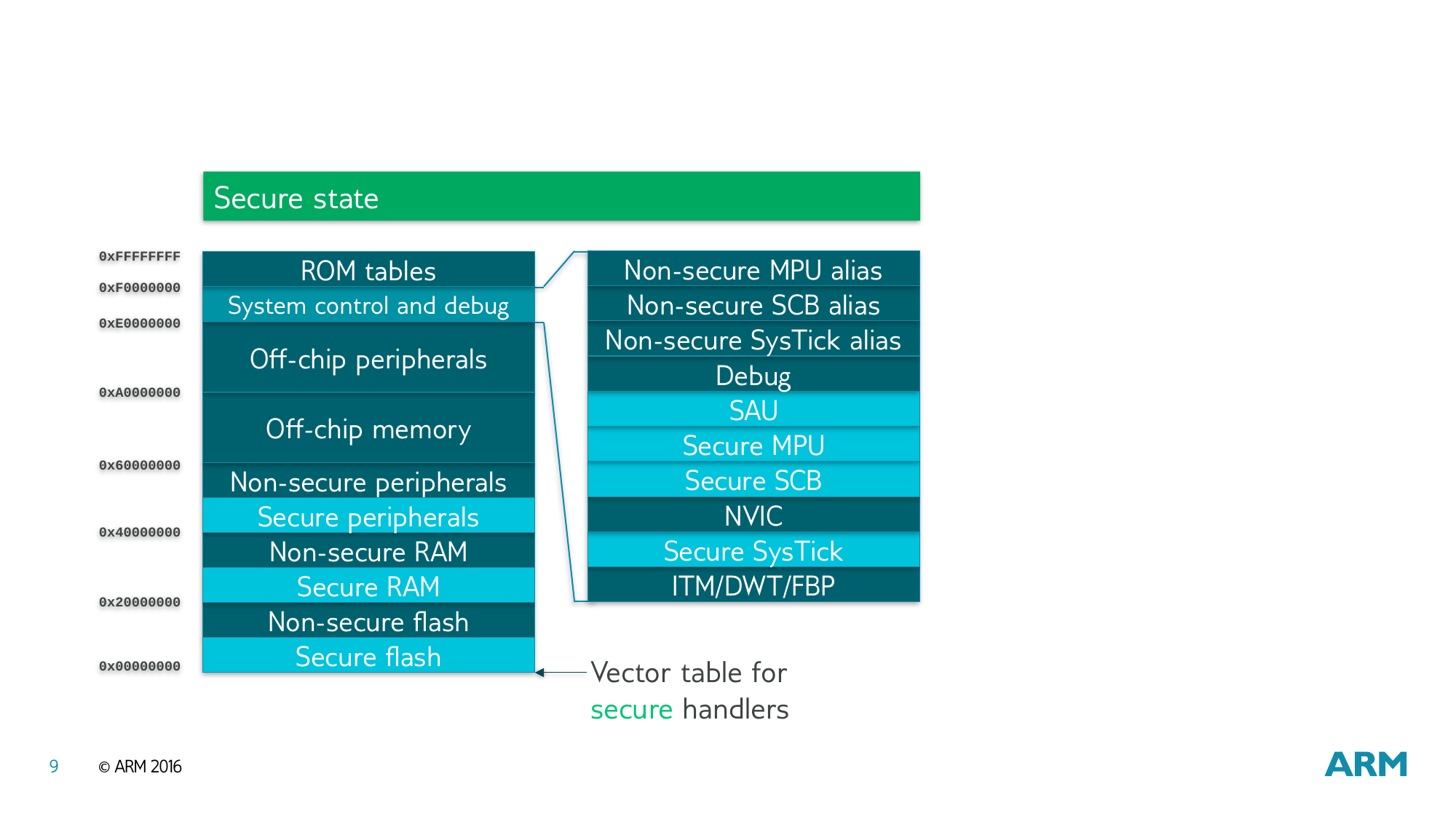

Secure state
0xFFFFFFFF
Non-secure MPU alias
ROM tables
0xF0000000
Non-secure SCB alias
System control and debug
0xE0000000
Non-secure SysTick alias
Off-chip peripherals
Debug
0xA0000000
SAU
Off-chip memory
Secure MPU
0x60000000
Secure SCB
Non-secure peripherals
NVIC
Secure peripherals
0x40000000
Secure SysTick
Non-secure RAM
ITM/DWT/FBP
Secure RAM
0x20000000
Non-secure flash
Secure flash
Vector table for
secure handlers
0x00000000